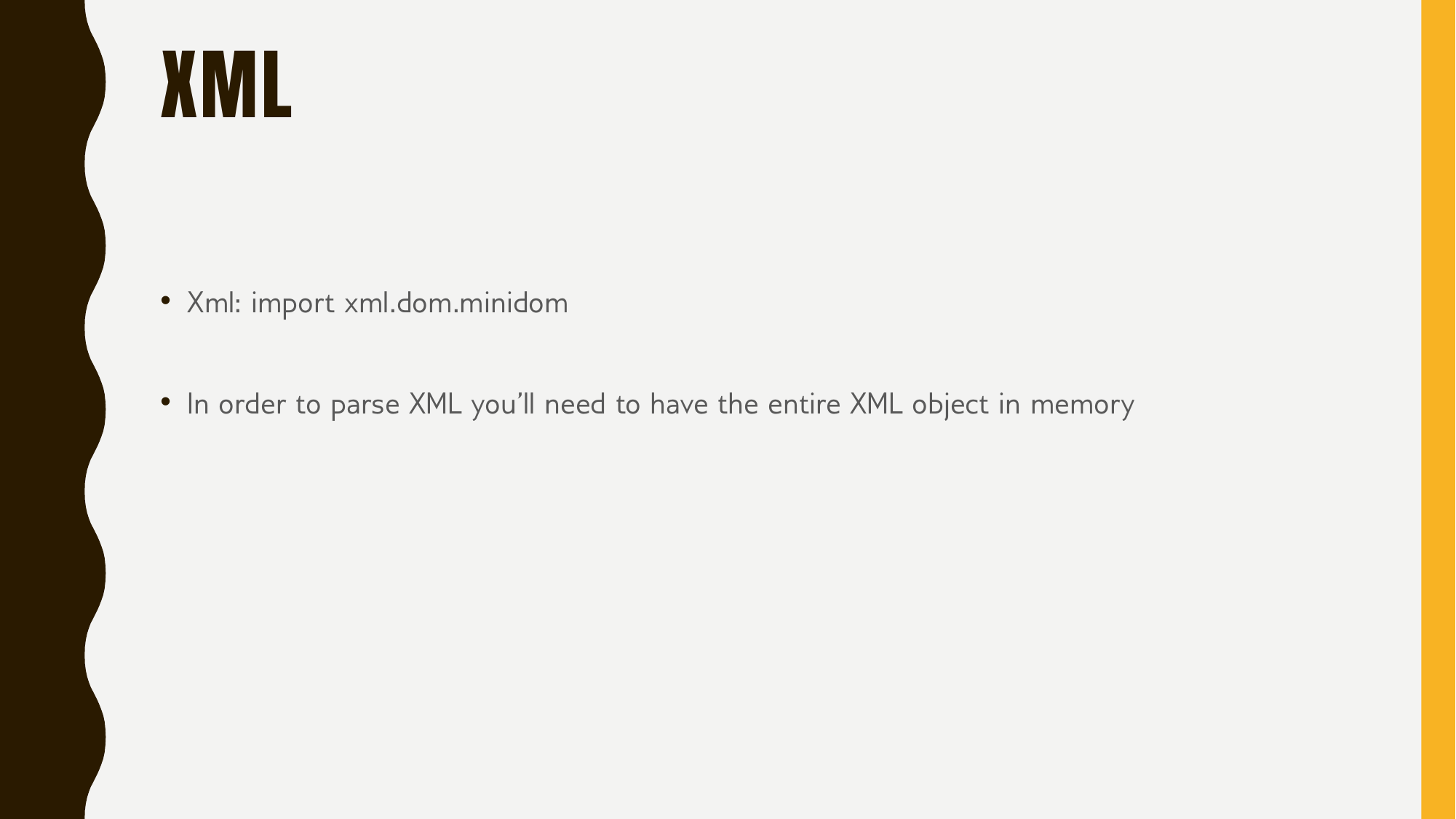

# Xml
Xml: import xml.dom.minidom

In order to parse XML you’ll need to have the entire XML object in memory